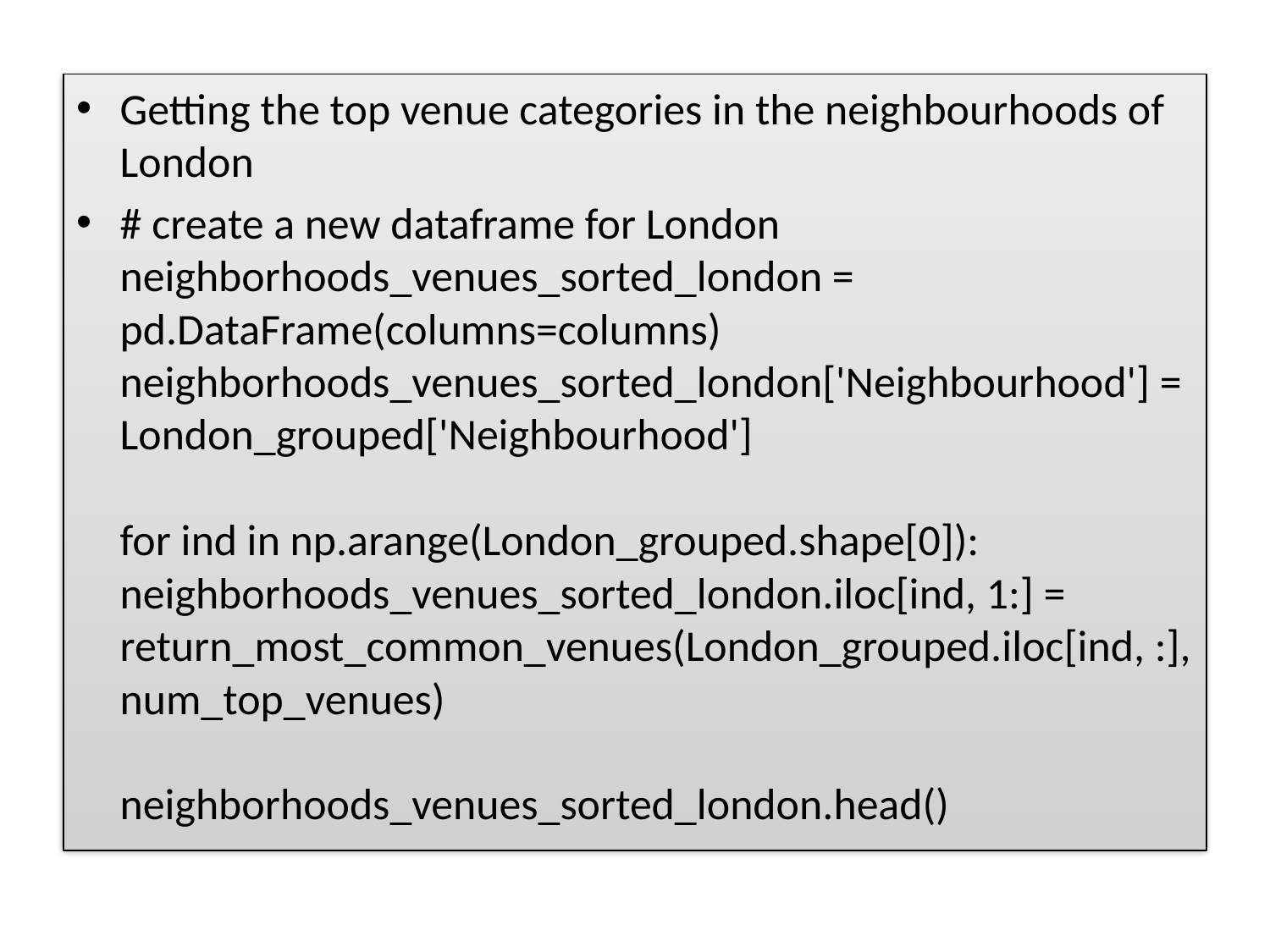

Getting the top venue categories in the neighbourhoods of London
# create a new dataframe for London neighborhoods_venues_sorted_london = pd.DataFrame(columns=columns) neighborhoods_venues_sorted_london['Neighbourhood'] = London_grouped['Neighbourhood'] for ind in np.arange(London_grouped.shape[0]): neighborhoods_venues_sorted_london.iloc[ind, 1:] = return_most_common_venues(London_grouped.iloc[ind, :], num_top_venues) neighborhoods_venues_sorted_london.head()